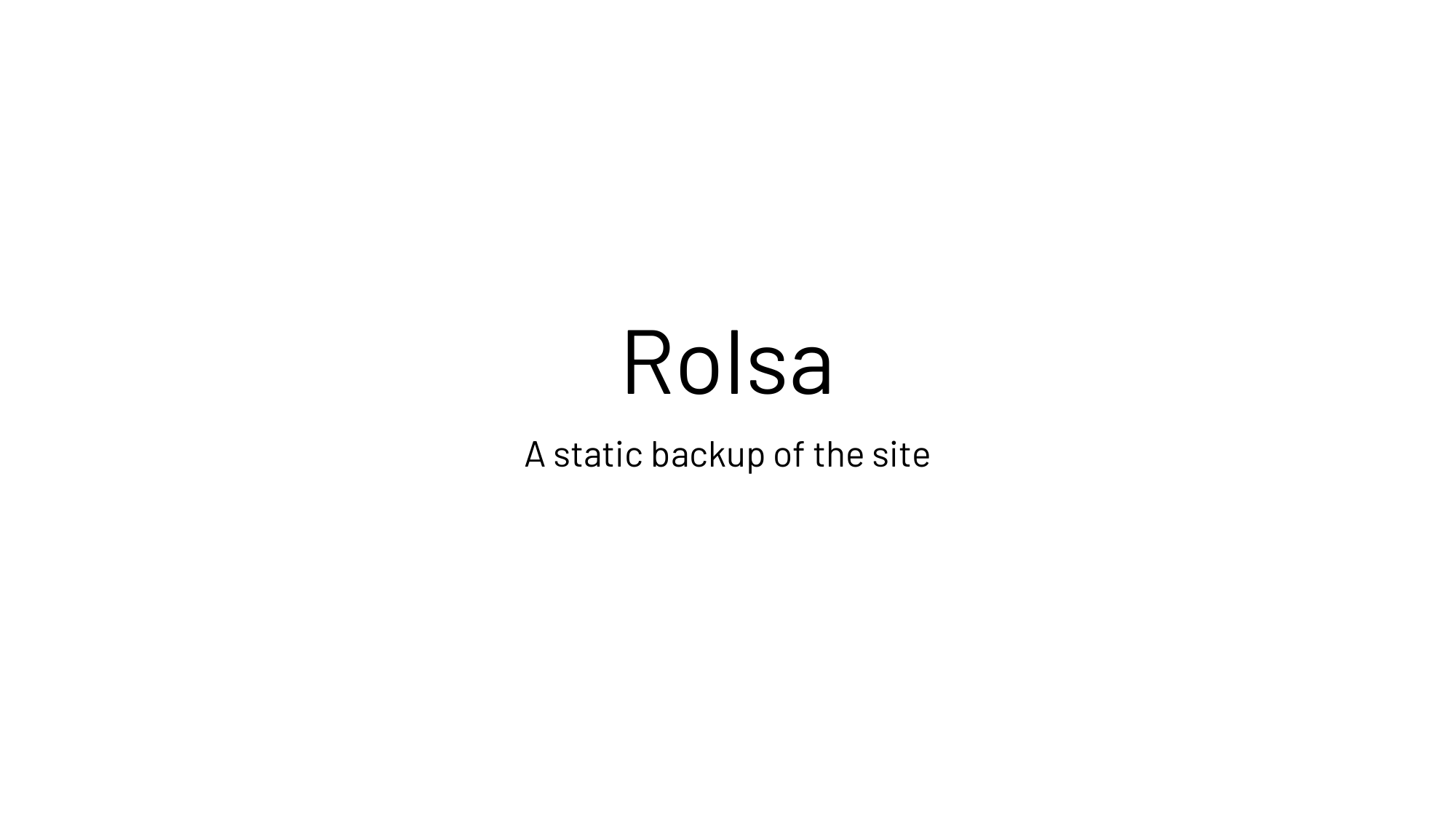

# Rolsa
A static backup of the site